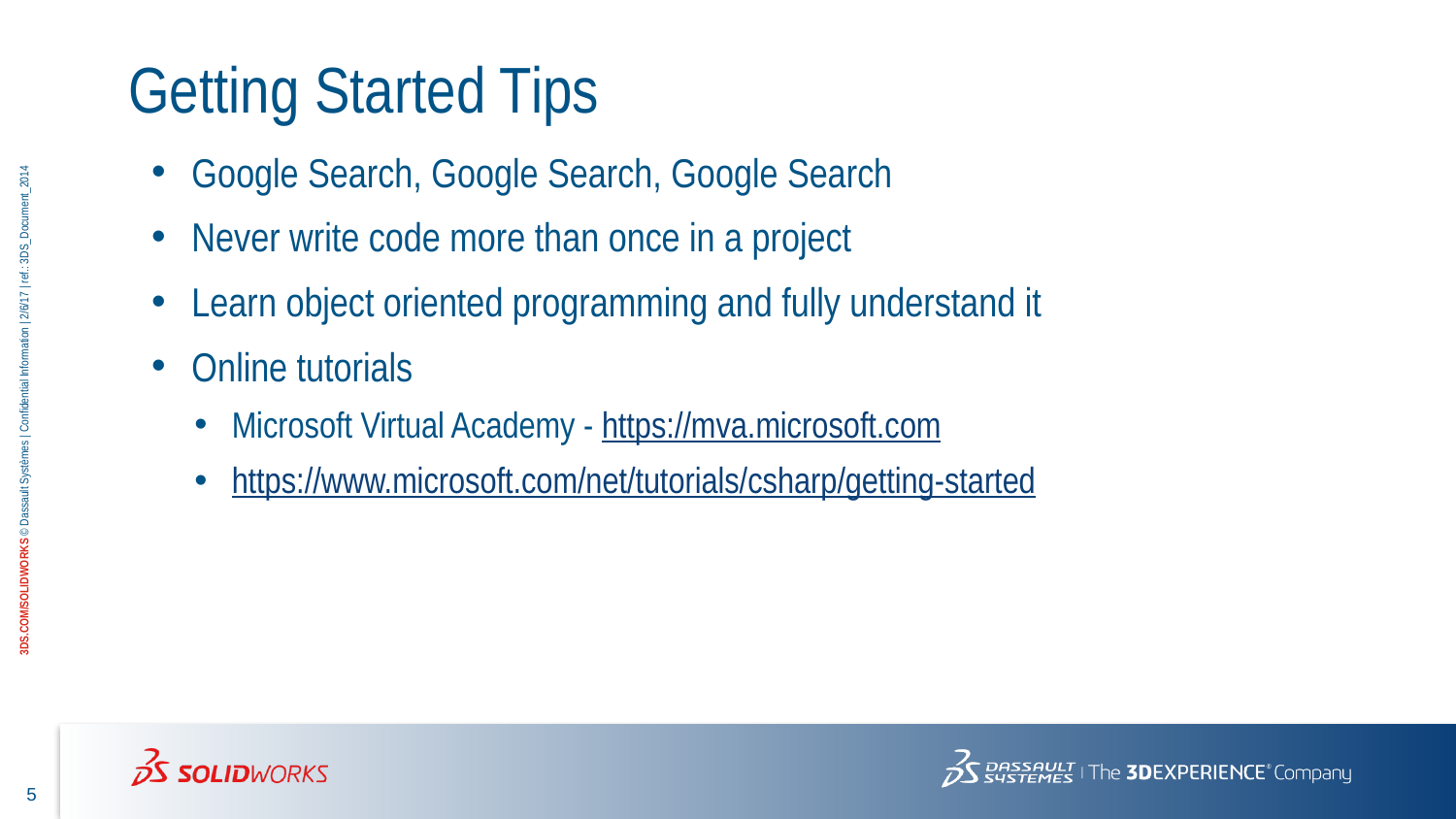

# Getting Started Tips
Google Search, Google Search, Google Search
Never write code more than once in a project
Learn object oriented programming and fully understand it
Online tutorials
Microsoft Virtual Academy - https://mva.microsoft.com
https://www.microsoft.com/net/tutorials/csharp/getting-started